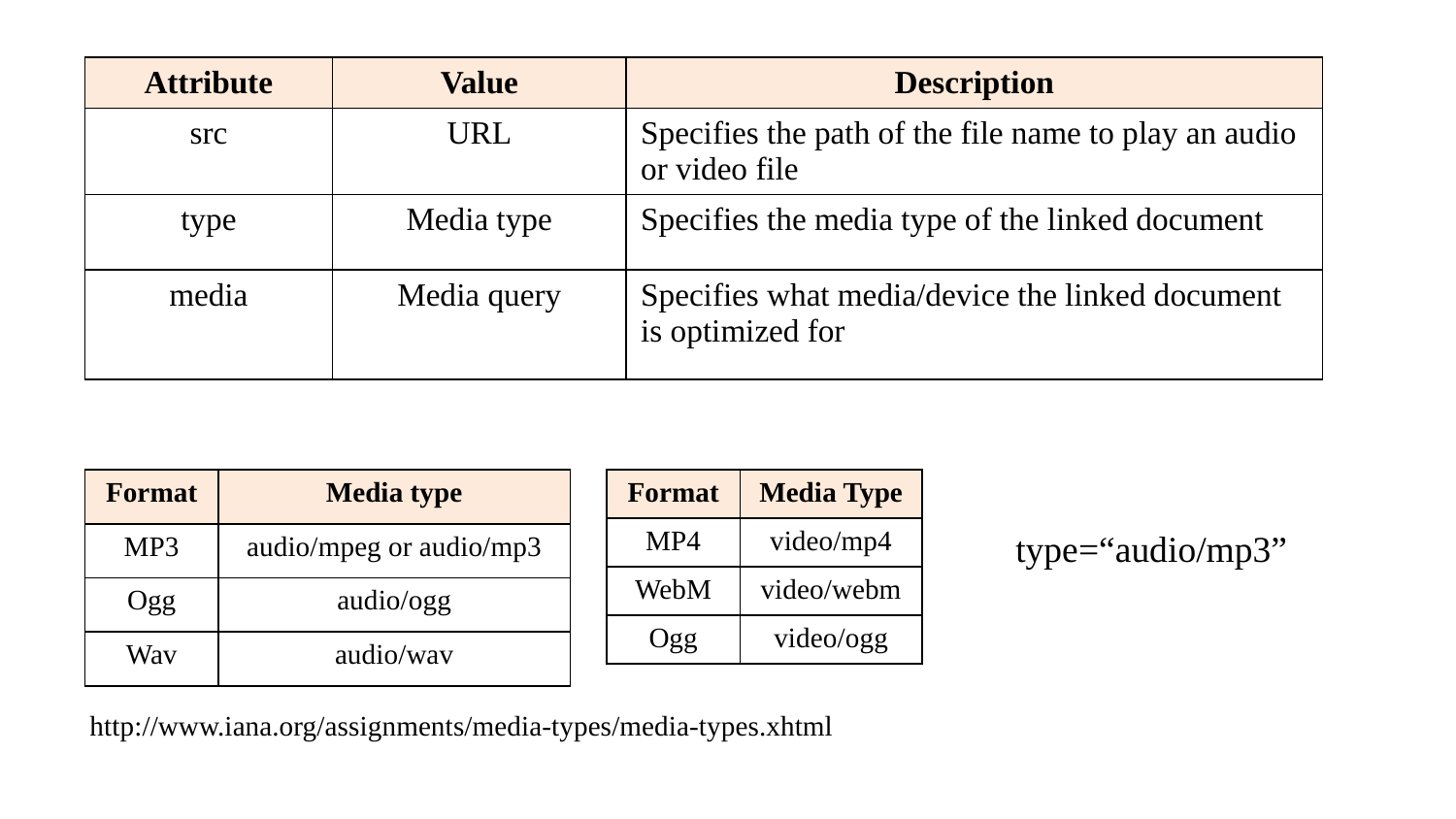

| Attribute | Value | Description |
| --- | --- | --- |
| src | URL | Specifies the path of the file name to play an audio or video file |
| type | Media type | Specifies the media type of the linked document |
| media | Media query | Specifies what media/device the linked document is optimized for |
| Format | Media type |
| --- | --- |
| MP3 | audio/mpeg or audio/mp3 |
| Ogg | audio/ogg |
| Wav | audio/wav |
| Format | Media Type |
| --- | --- |
| MP4 | video/mp4 |
| WebM | video/webm |
| Ogg | video/ogg |
type=“audio/mp3”
http://www.iana.org/assignments/media-types/media-types.xhtml